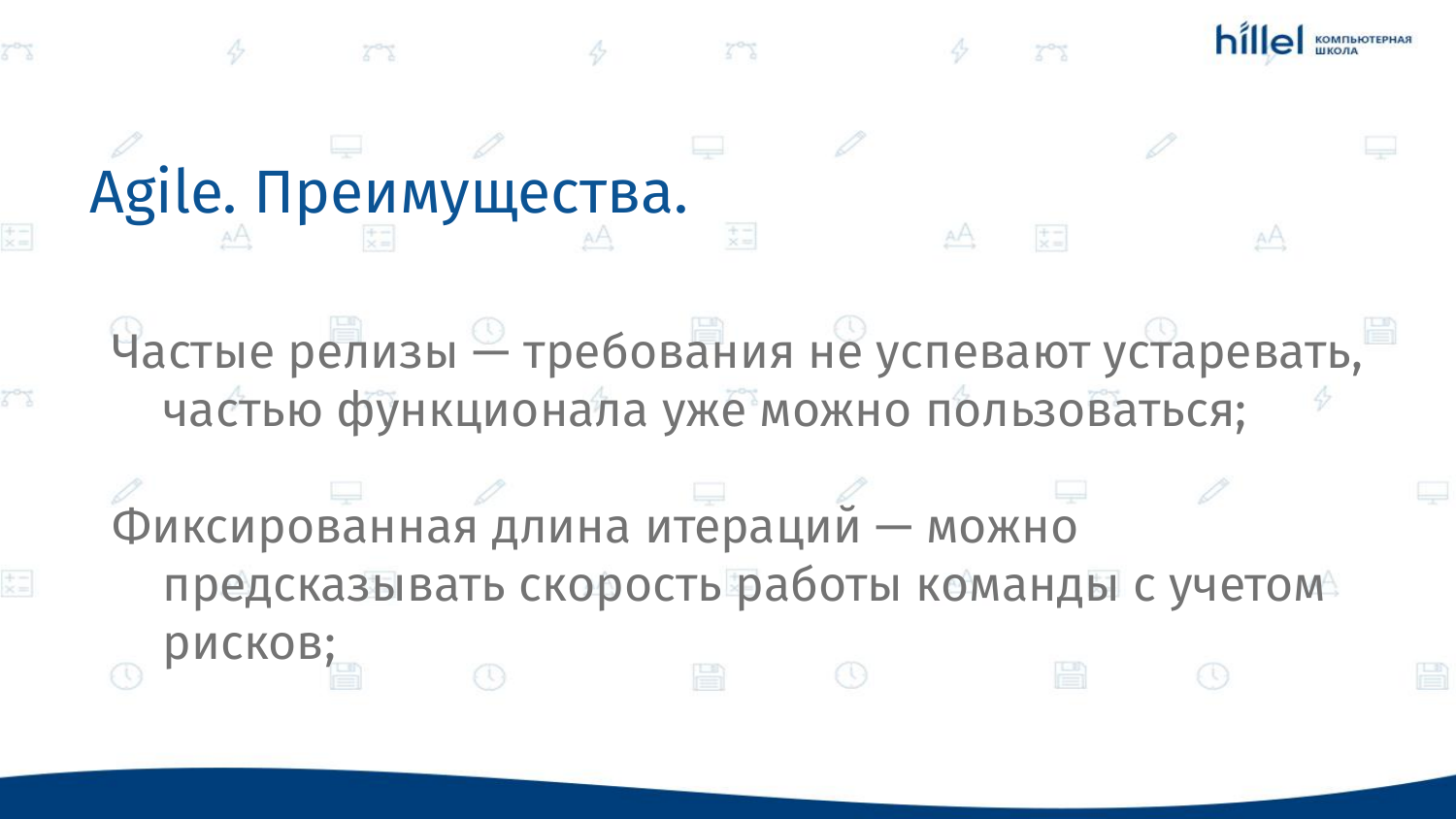

Agile. Преимущества.
Частые релизы — требования не успевают устаревать, частью функционала уже можно пользоваться;

Фиксированная длина итераций — можно предсказывать скорость работы команды с учетом рисков;